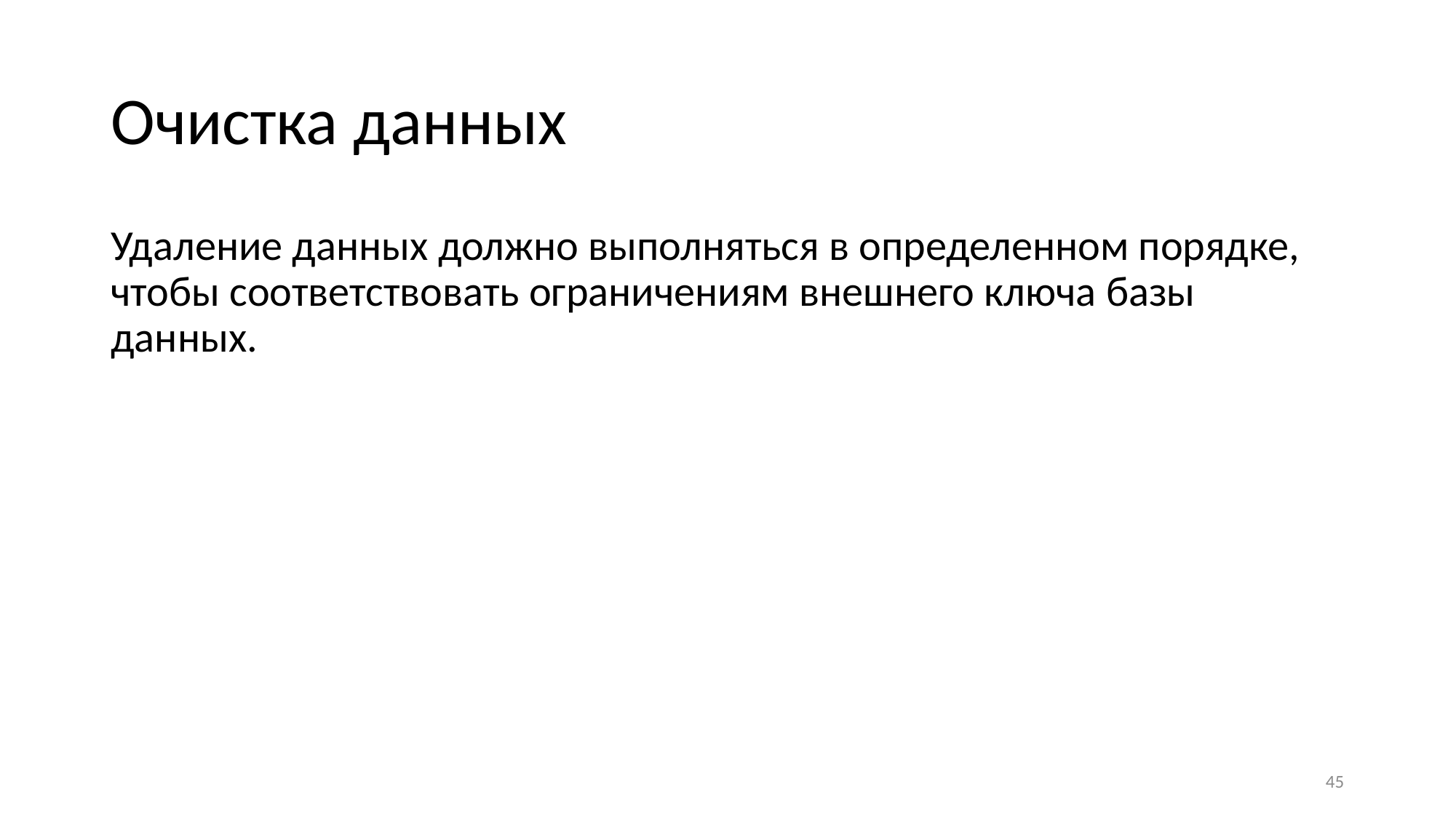

# Очистка данных
Удаление данных должно выполняться в определенном порядке, чтобы соответствовать ограничениям внешнего ключа базы данных.
45